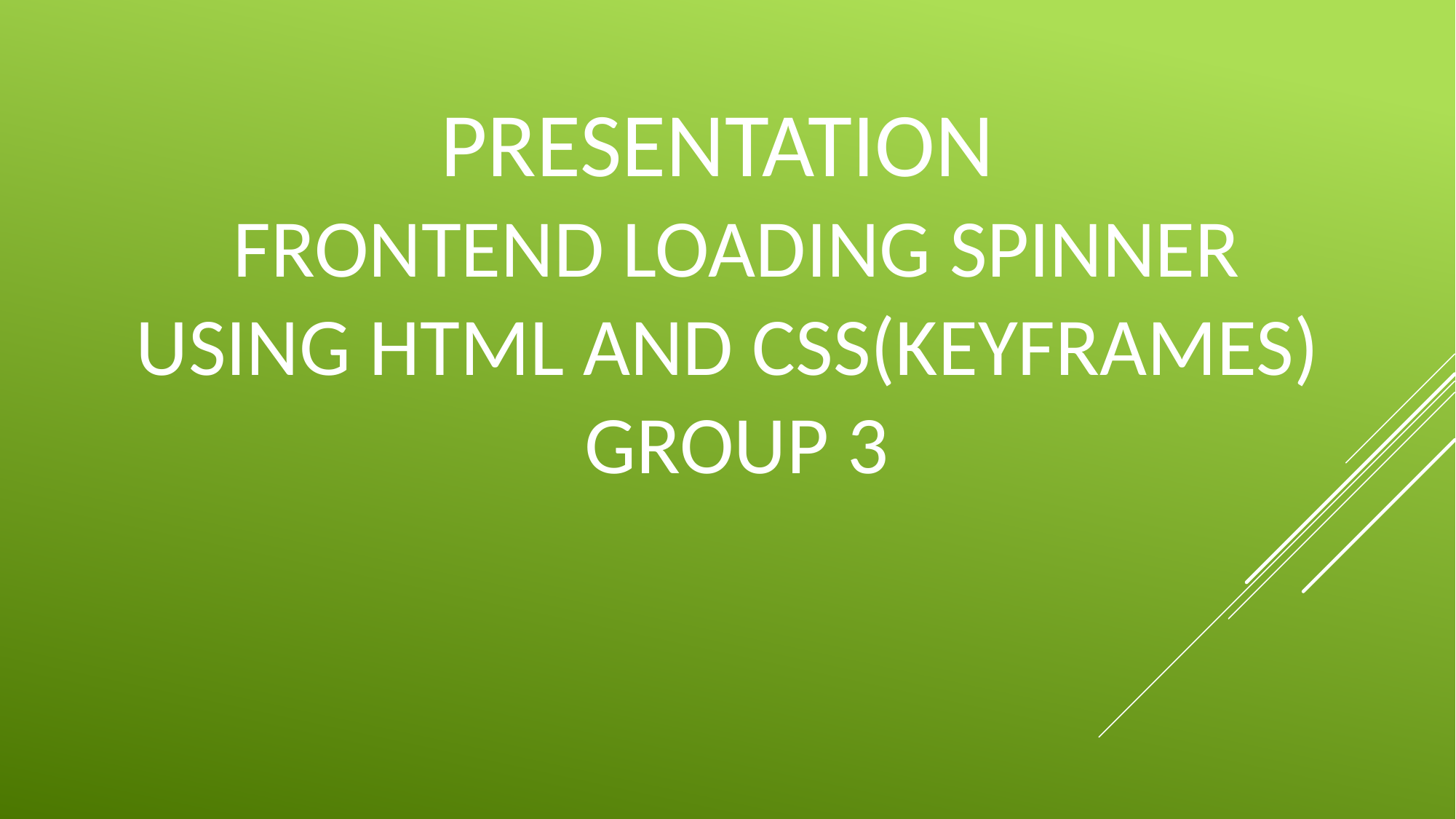

PRESENTATION
 FRONTEND LOADING SPINNER
USING HTML AND CSS(KEYFRAMES)
 GROUP 3